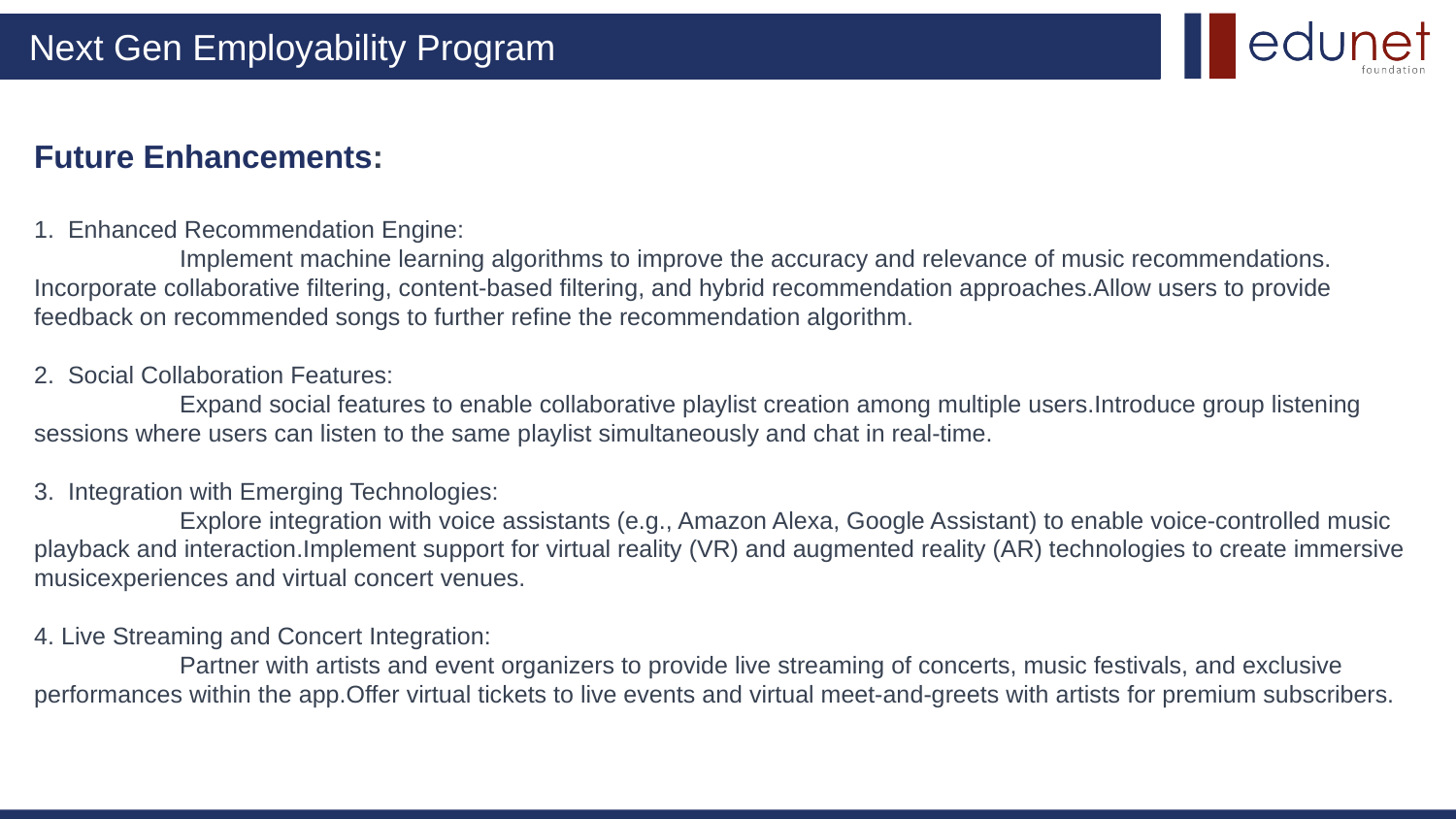

# Future Enhancements: 1.  Enhanced Recommendation Engine: Implement machine learning algorithms to improve the accuracy and relevance of music recommendations.  Incorporate collaborative filtering, content-based filtering, and hybrid recommendation approaches.Allow users to provide feedback on recommended songs to further refine the recommendation algorithm. 2.  Social Collaboration Features: Expand social features to enable collaborative playlist creation among multiple users.Introduce group listening sessions where users can listen to the same playlist simultaneously and chat in real-time. 3.  Integration with Emerging Technologies: Explore integration with voice assistants (e.g., Amazon Alexa, Google Assistant) to enable voice-controlled music  playback and interaction.Implement support for virtual reality (VR) and augmented reality (AR) technologies to create immersive musicexperiences and virtual concert venues. 4. Live Streaming and Concert Integration: Partner with artists and event organizers to provide live streaming of concerts, music festivals, and exclusive  performances within the app.Offer virtual tickets to live events and virtual meet-and-greets with artists for premium subscribers.